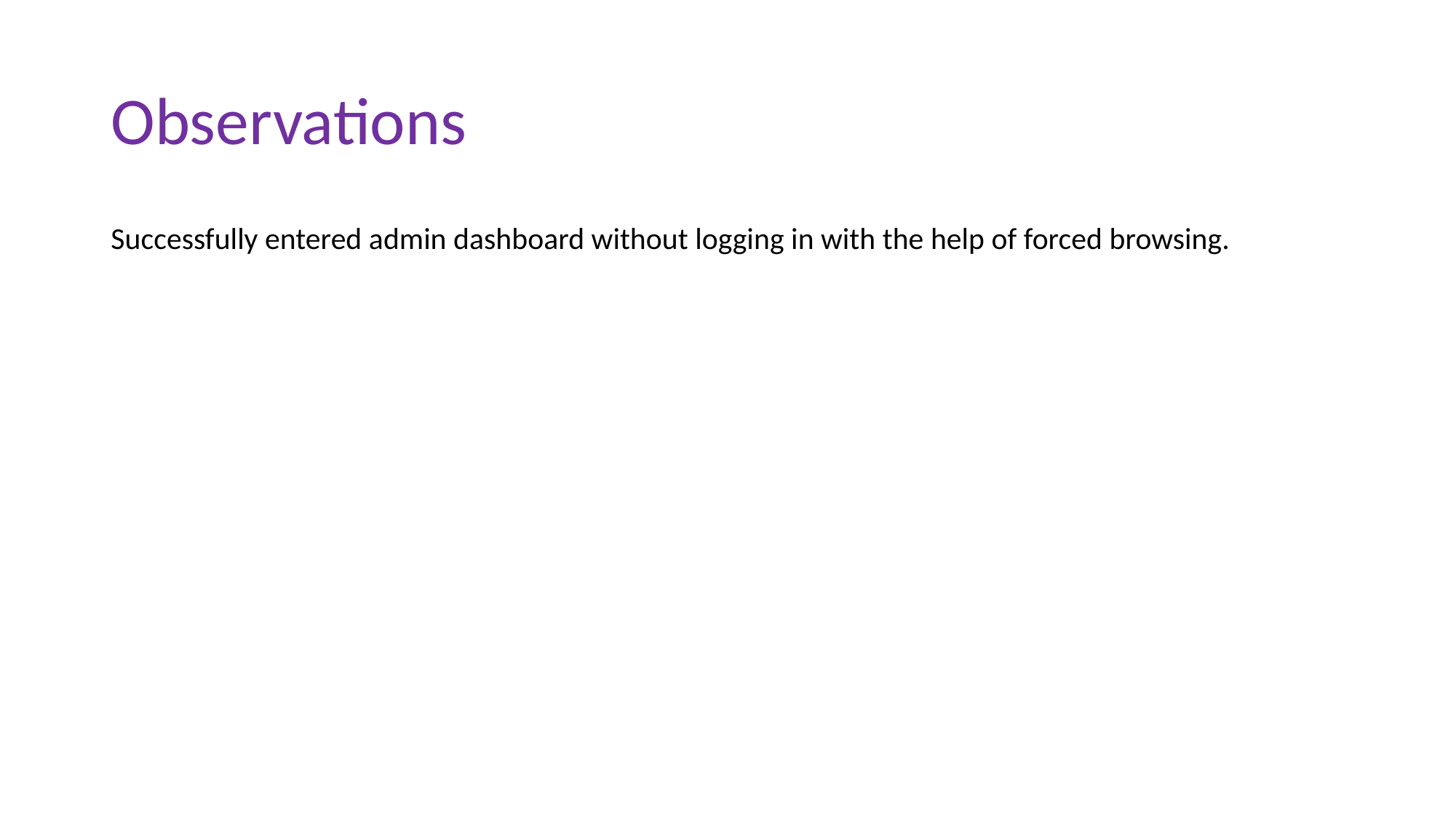

# Observations
Successfully entered admin dashboard without logging in with the help of forced browsing.